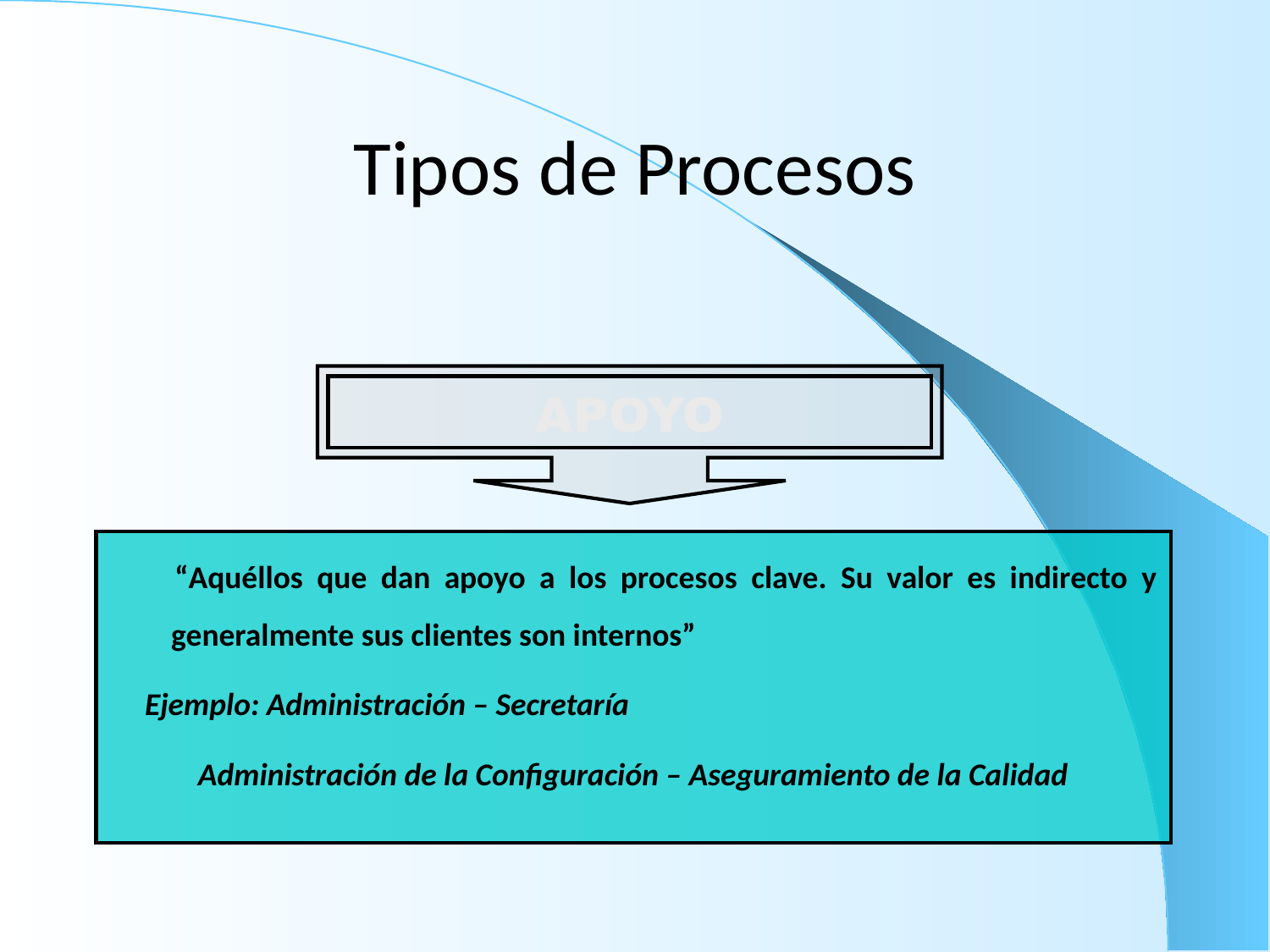

# Tipos de Procesos

APOYO
     “Aquéllos que dan apoyo a los procesos clave. Su valor es indirecto y generalmente sus clientes son internos”
     Ejemplo: Administración – Secretaría
Administración de la Configuración – Aseguramiento de la Calidad